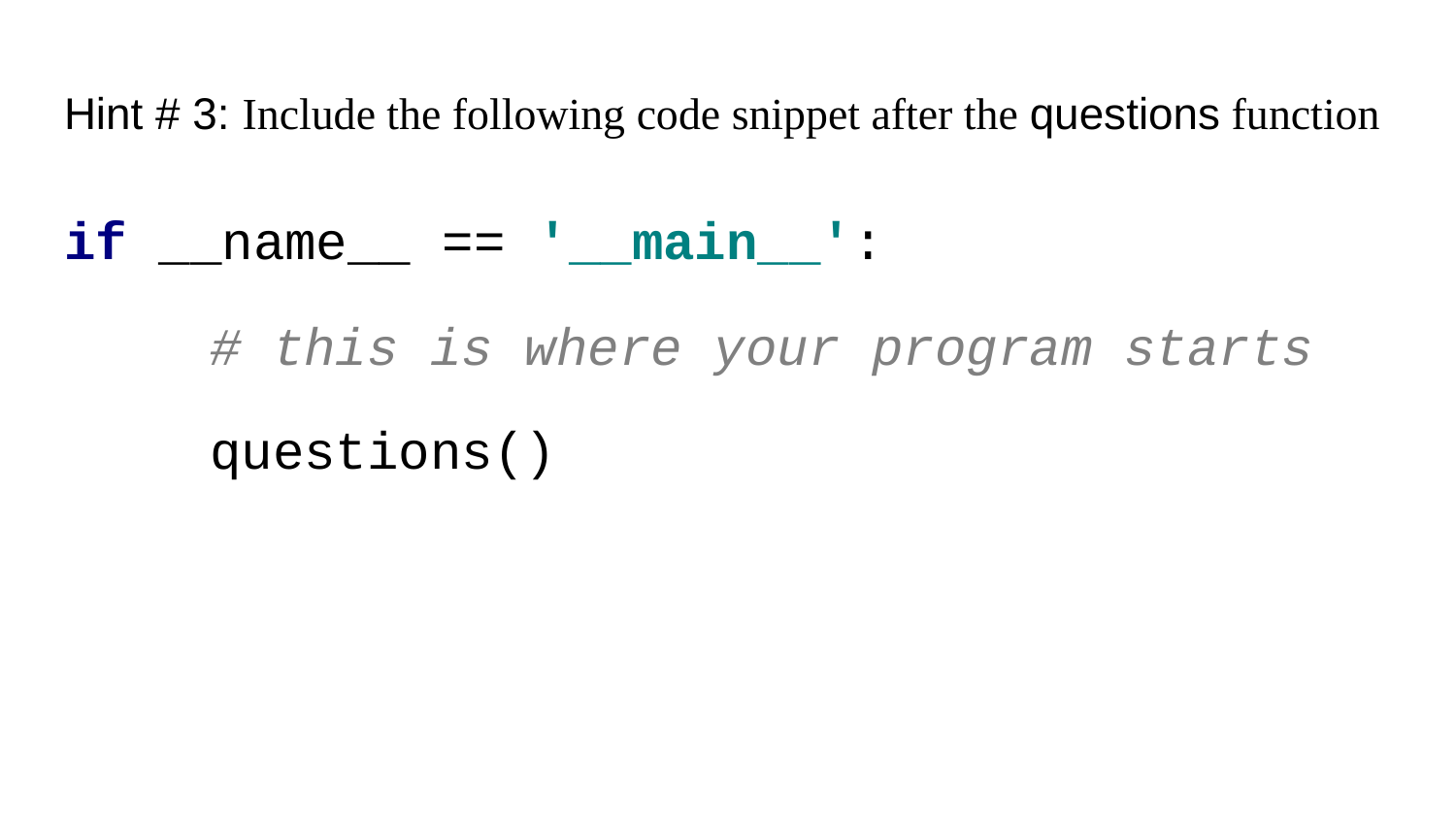

# Hint # 3: Include the following code snippet after the questions function
if __name__ == '__main__':
	# this is where your program starts
	questions()